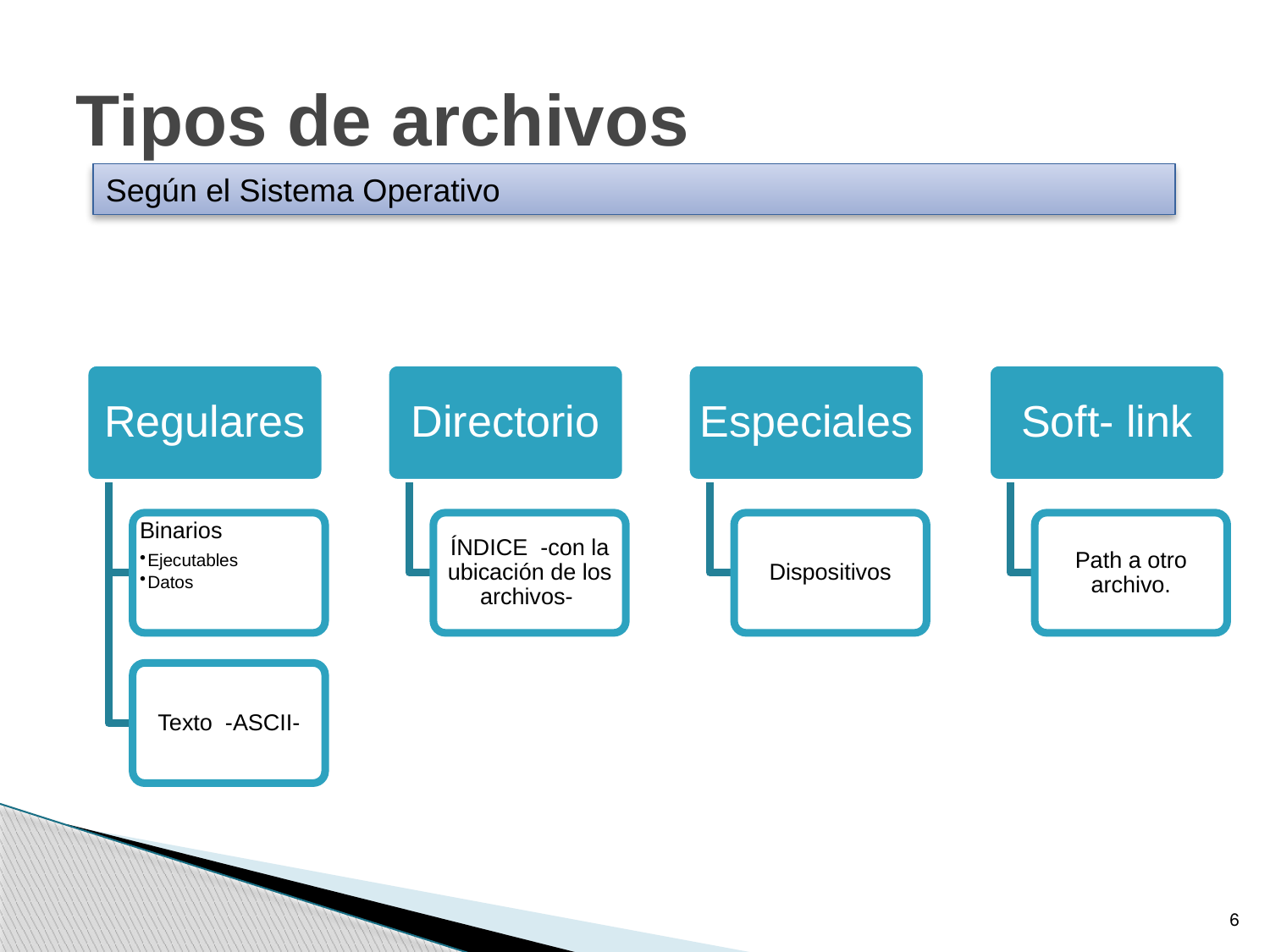

# Tipos de archivos
Según el Sistema Operativo
Regulares
Binarios
Ejecutables
Datos
Texto  -ASCII-
Directorio
ÍNDICE  -con la ubicación de los archivos-
Especiales
Dispositivos
Soft- link
Path a otro archivo.
6